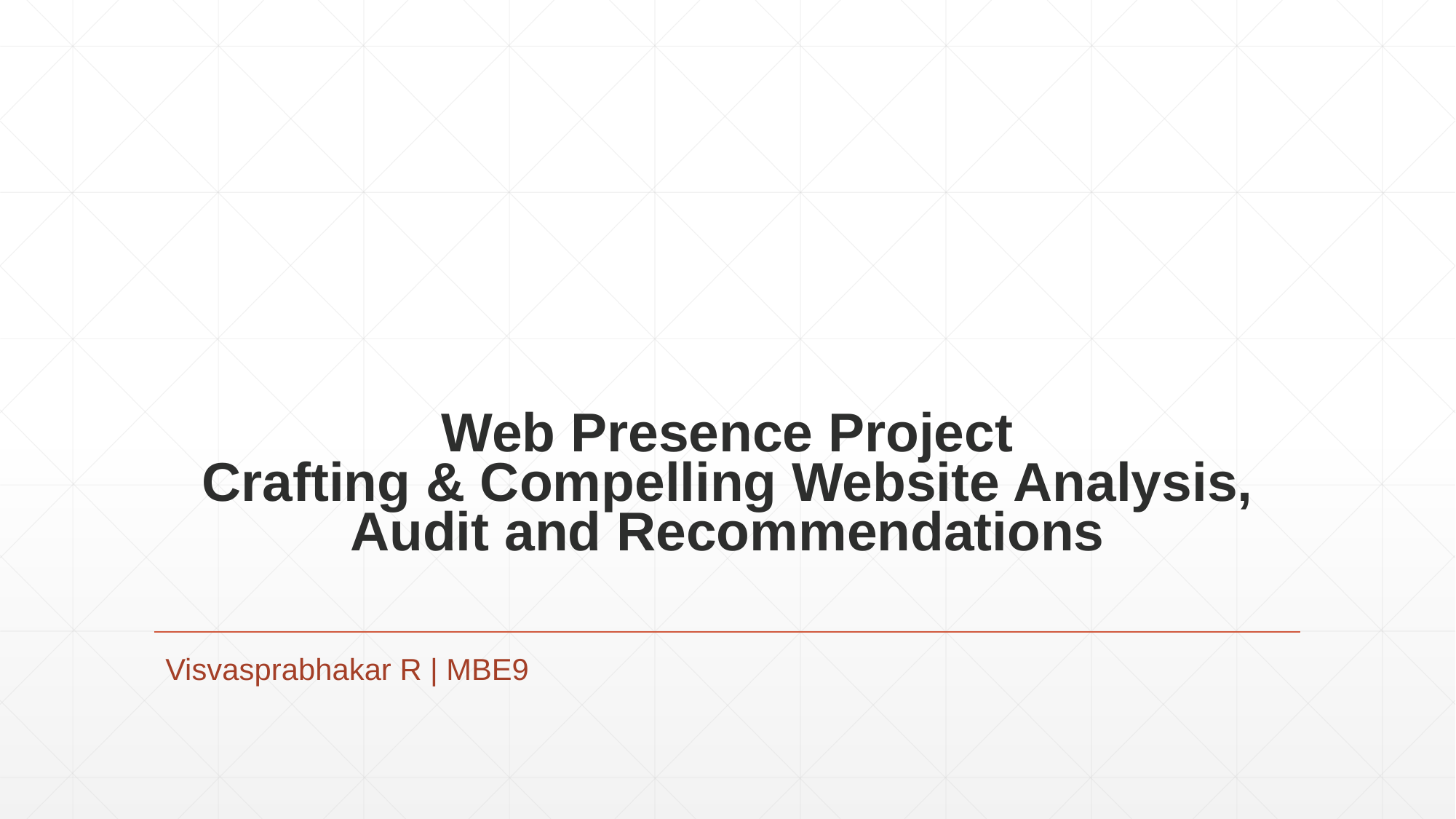

# Web Presence Project Crafting & Compelling Website Analysis, Audit and Recommendations
Visvasprabhakar R | MBE9